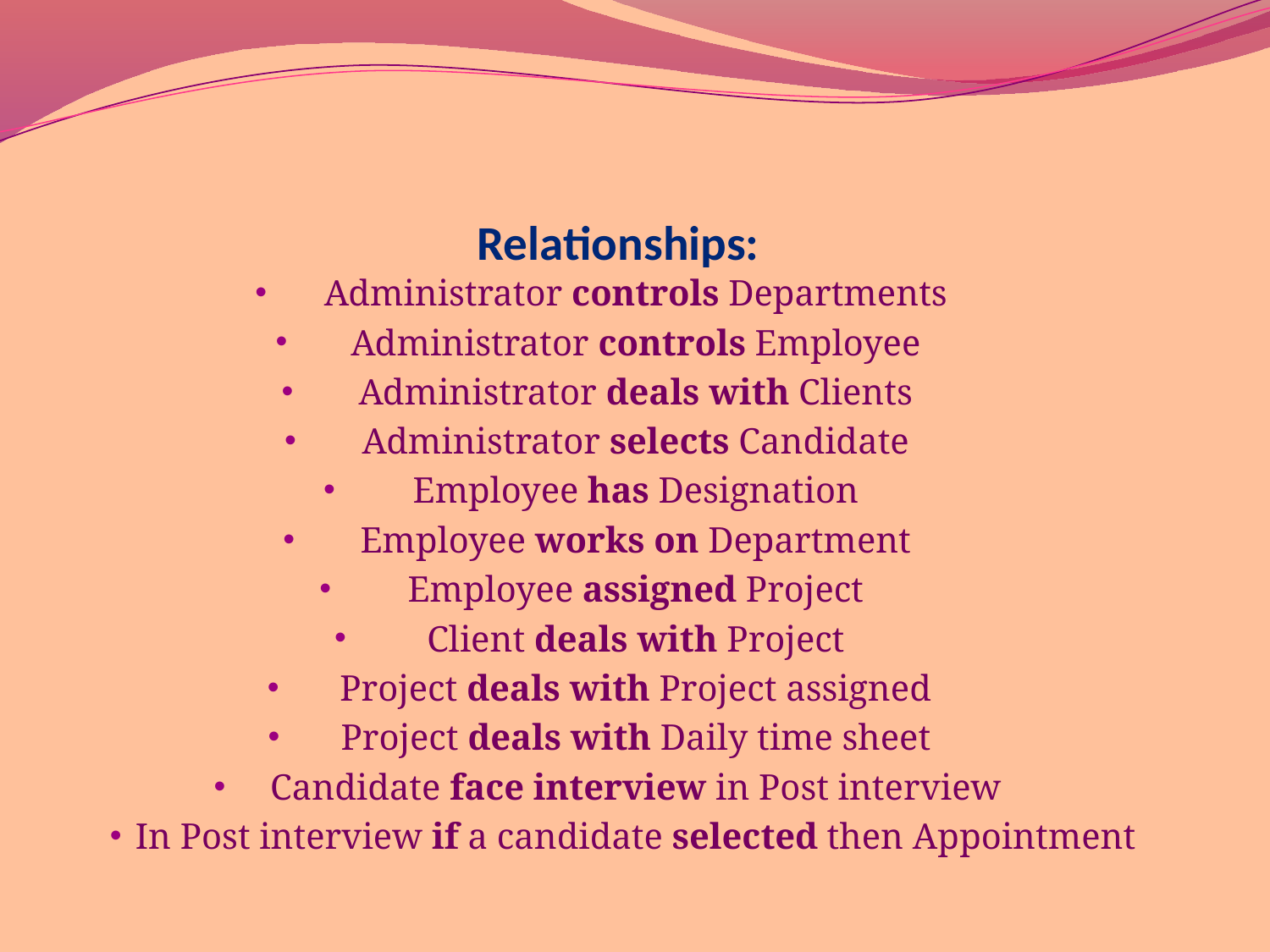

# Relationships:
Administrator controls Departments
Administrator controls Employee
Administrator deals with Clients
Administrator selects Candidate
Employee has Designation
Employee works on Department
Employee assigned Project
Client deals with Project
Project deals with Project assigned
Project deals with Daily time sheet
Candidate face interview in Post interview
In Post interview if a candidate selected then Appointment